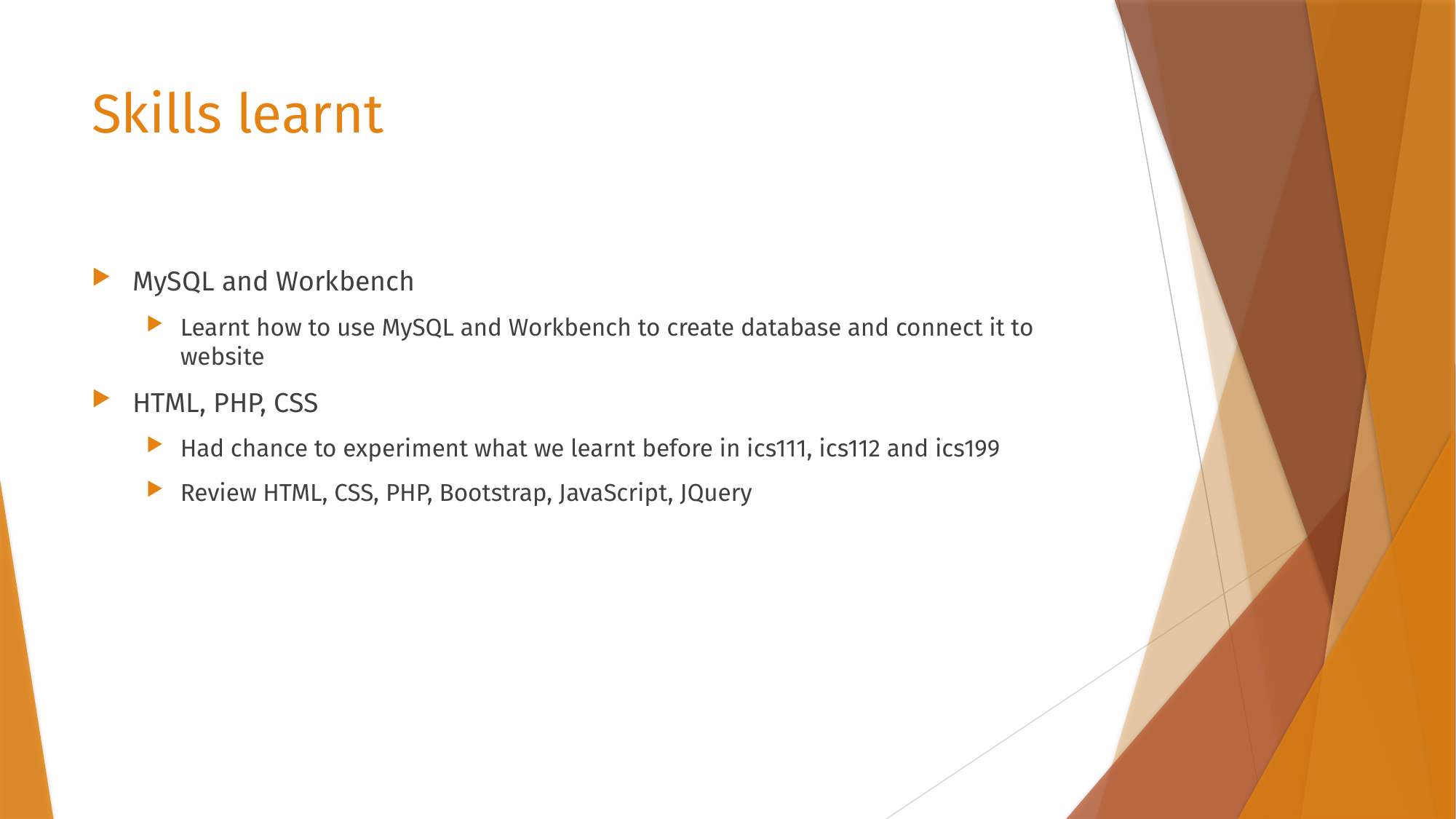

# Skills learnt
MySQL and Workbench
Learnt how to use MySQL and Workbench to create database and connect it to website
HTML, PHP, CSS
Had chance to experiment what we learnt before in ics111, ics112 and ics199
Review HTML, CSS, PHP, Bootstrap, JavaScript, JQuery